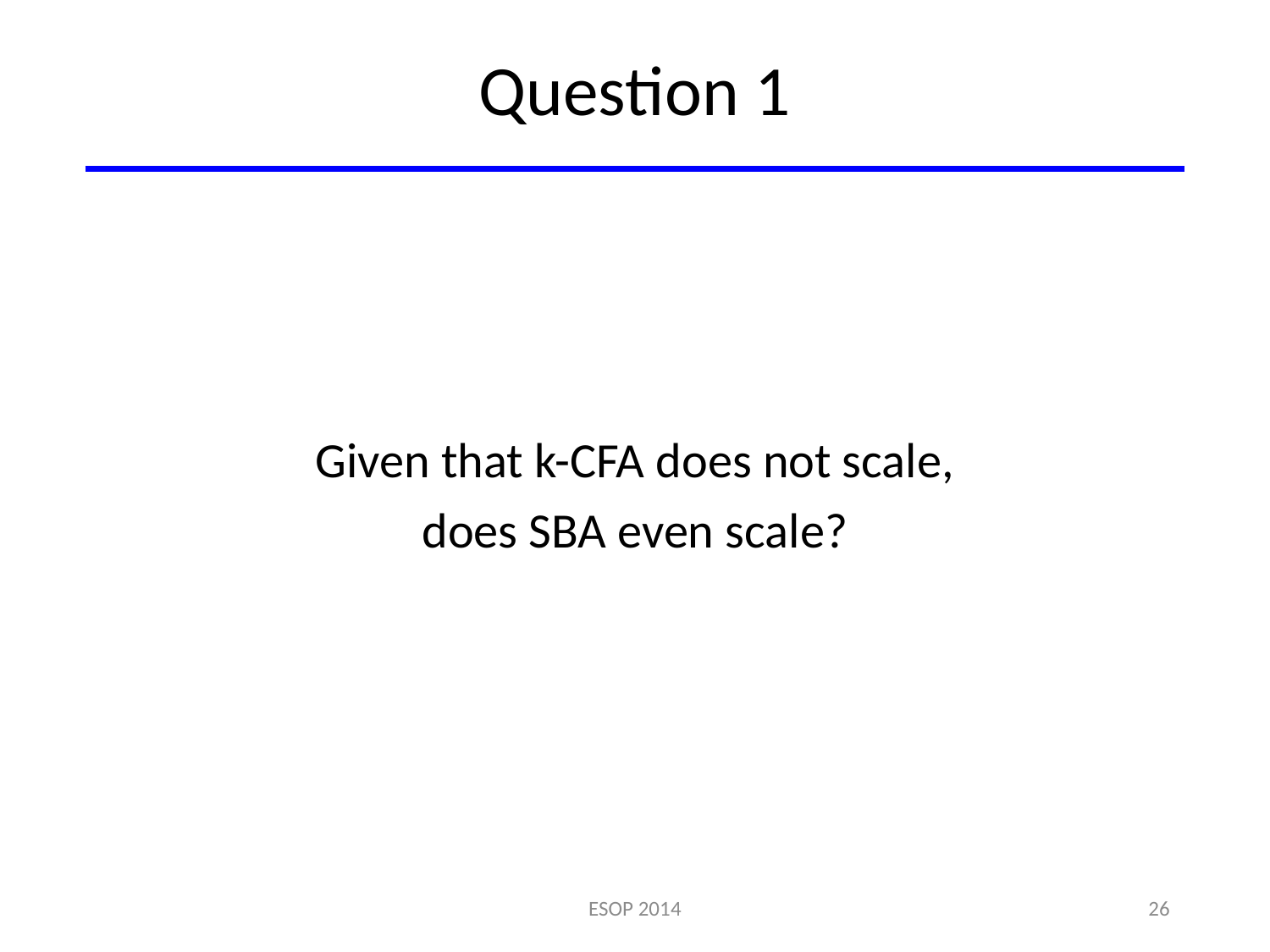

# Question 1

Given that k-CFA does not scale,
does SBA even scale?
ESOP 2014
26